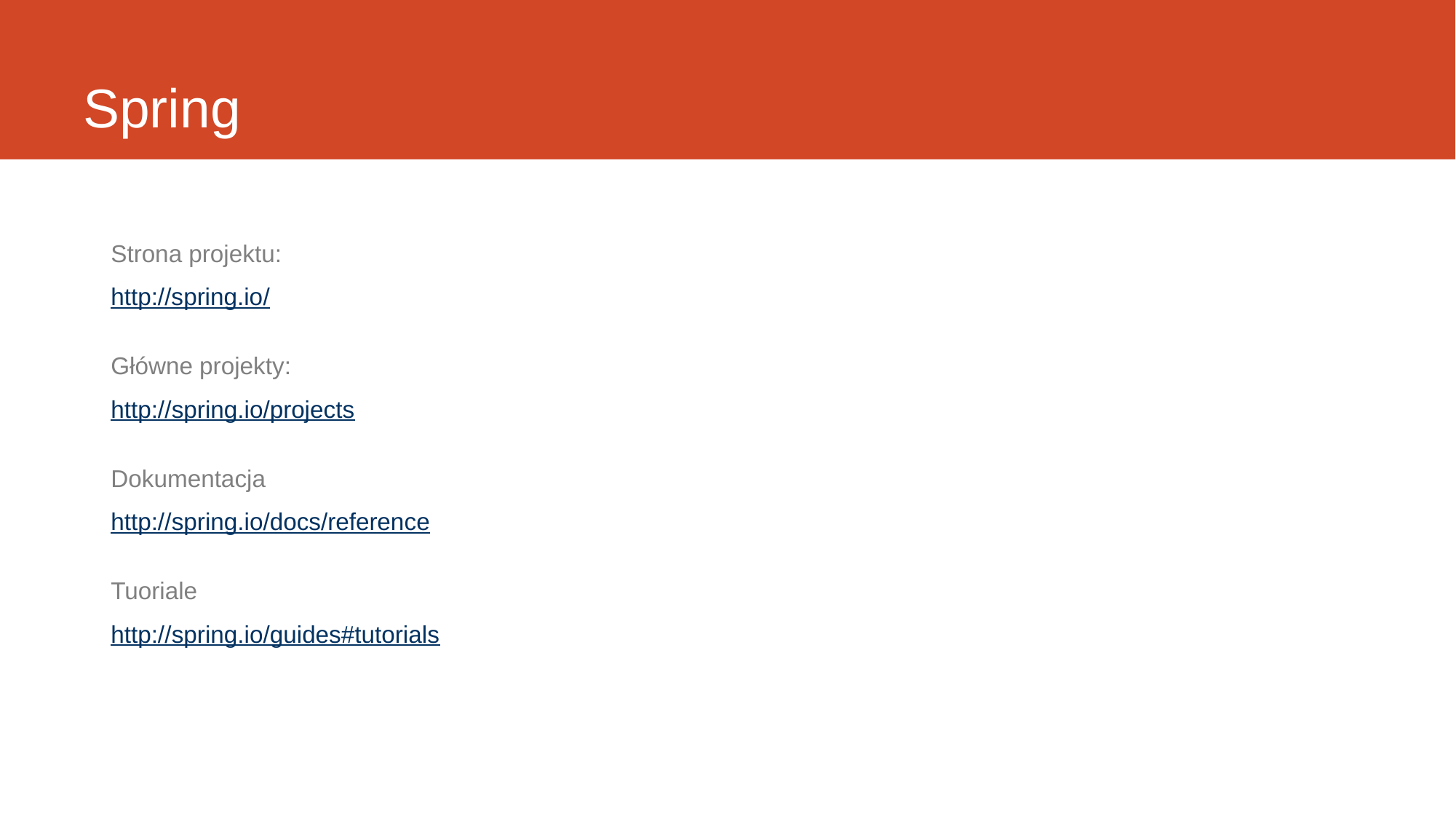

# Spring
Strona projektu:
http://spring.io/
Główne projekty:
http://spring.io/projects
Dokumentacja
http://spring.io/docs/reference
Tuoriale
http://spring.io/guides#tutorials